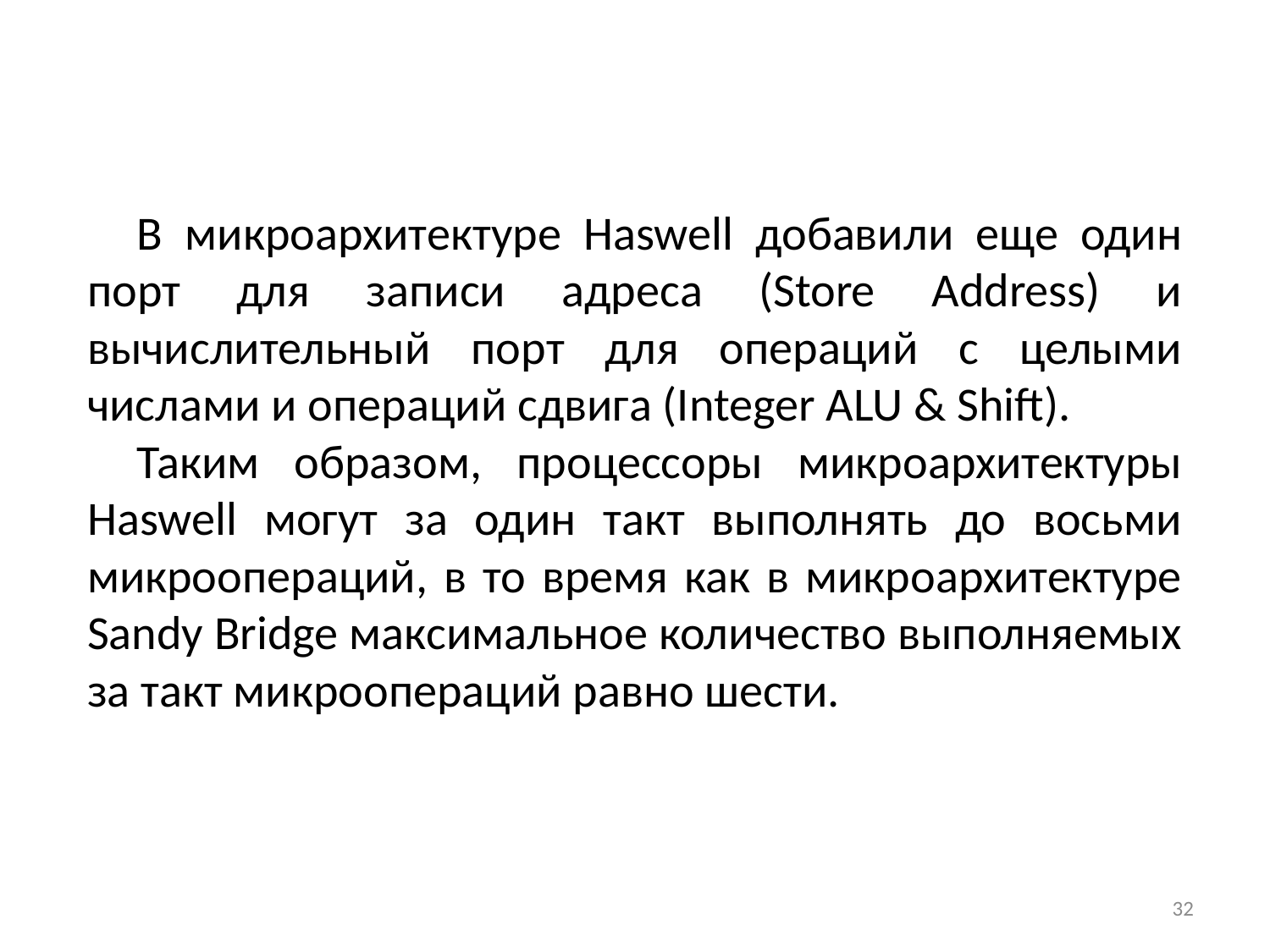

В микроархитектуре Haswell добавили еще один порт для записи адреса (Store Address) и вычислительный порт для операций с целыми числами и операций сдвига (Integer ALU & Shift).
Таким образом, процессоры микроархитектуры Haswell могут за один такт выполнять до восьми микроопераций, в то время как в микроархитектуре Sandy Bridge максимальное количество выполняемых за такт микроопераций равно шести.
32